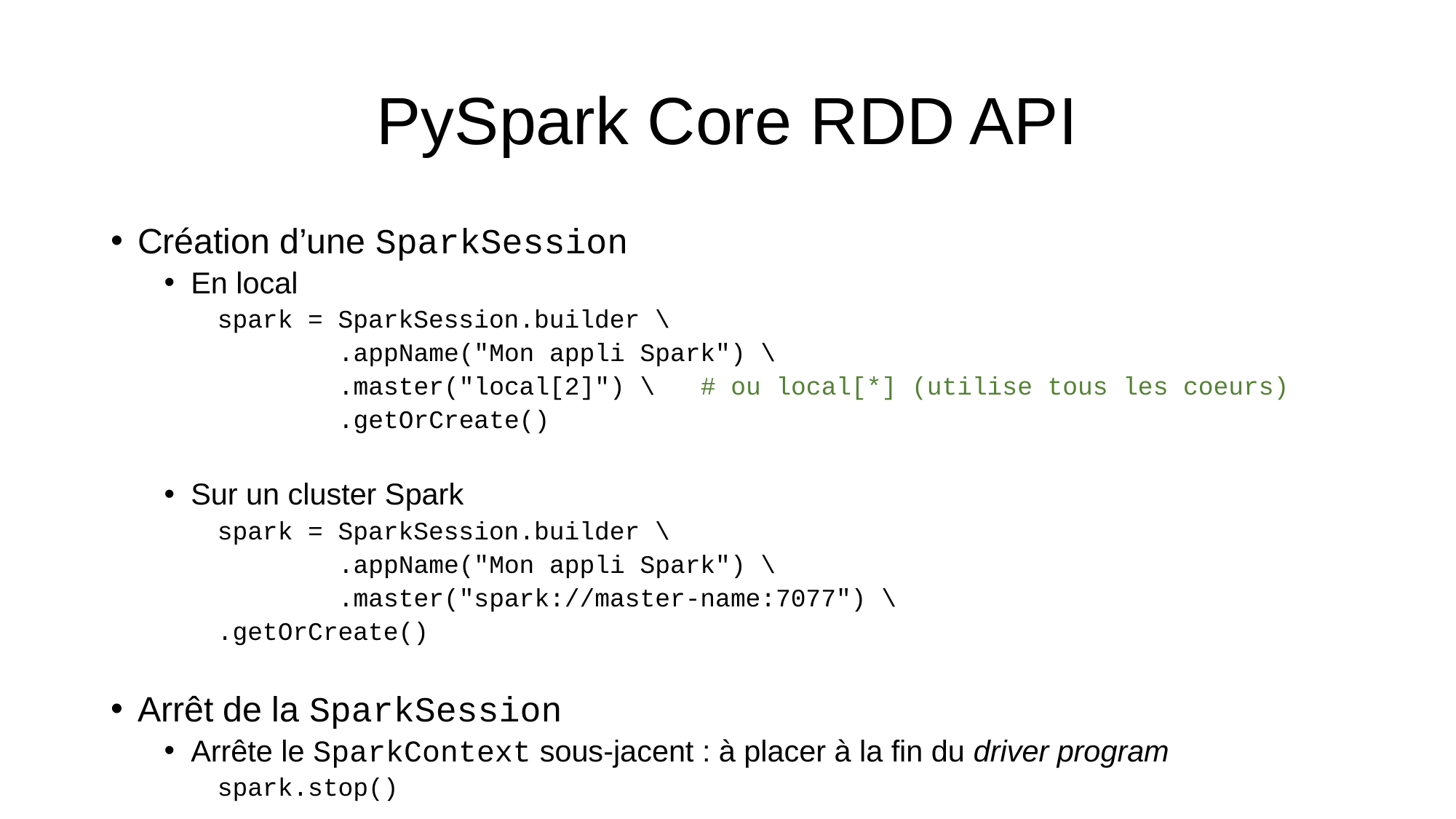

# PySpark Core RDD API
Création d’une SparkSession
En local
spark = SparkSession.builder \
        .appName("Mon appli Spark") \
        .master("local[2]") \   # ou local[*] (utilise tous les coeurs)
        .getOrCreate()

Sur un cluster Spark
spark = SparkSession.builder \
        .appName("Mon appli Spark") \
        .master("spark://master-name:7077") \
		.getOrCreate()

Arrêt de la SparkSession
Arrête le SparkContext sous-jacent : à placer à la fin du driver program
spark.stop()